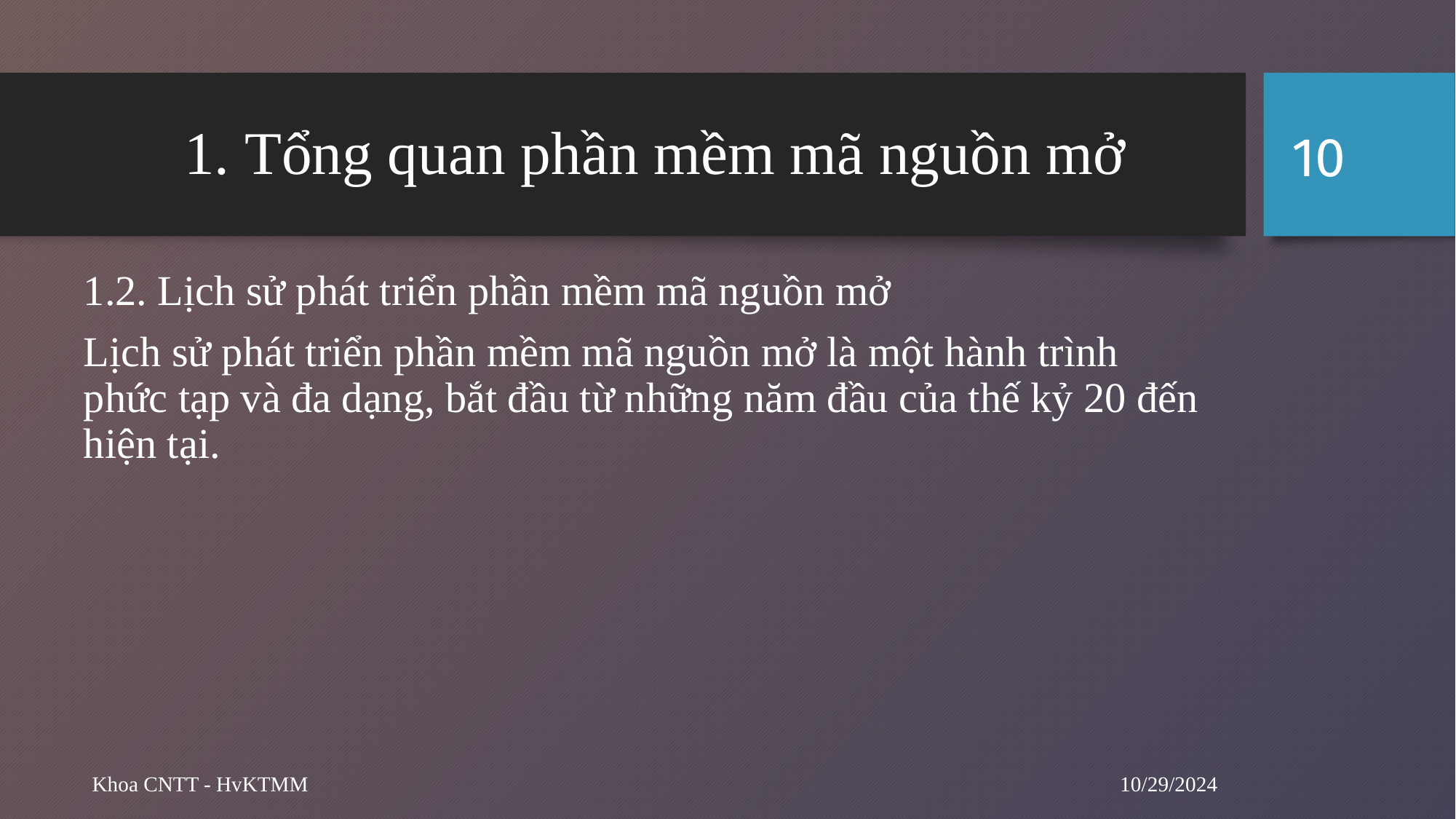

10
# 1. Tổng quan phần mềm mã nguồn mở
1.2. Lịch sử phát triển phần mềm mã nguồn mở
Lịch sử phát triển phần mềm mã nguồn mở là một hành trình phức tạp và đa dạng, bắt đầu từ những năm đầu của thế kỷ 20 đến hiện tại.
10/29/2024
Khoa CNTT - HvKTMM